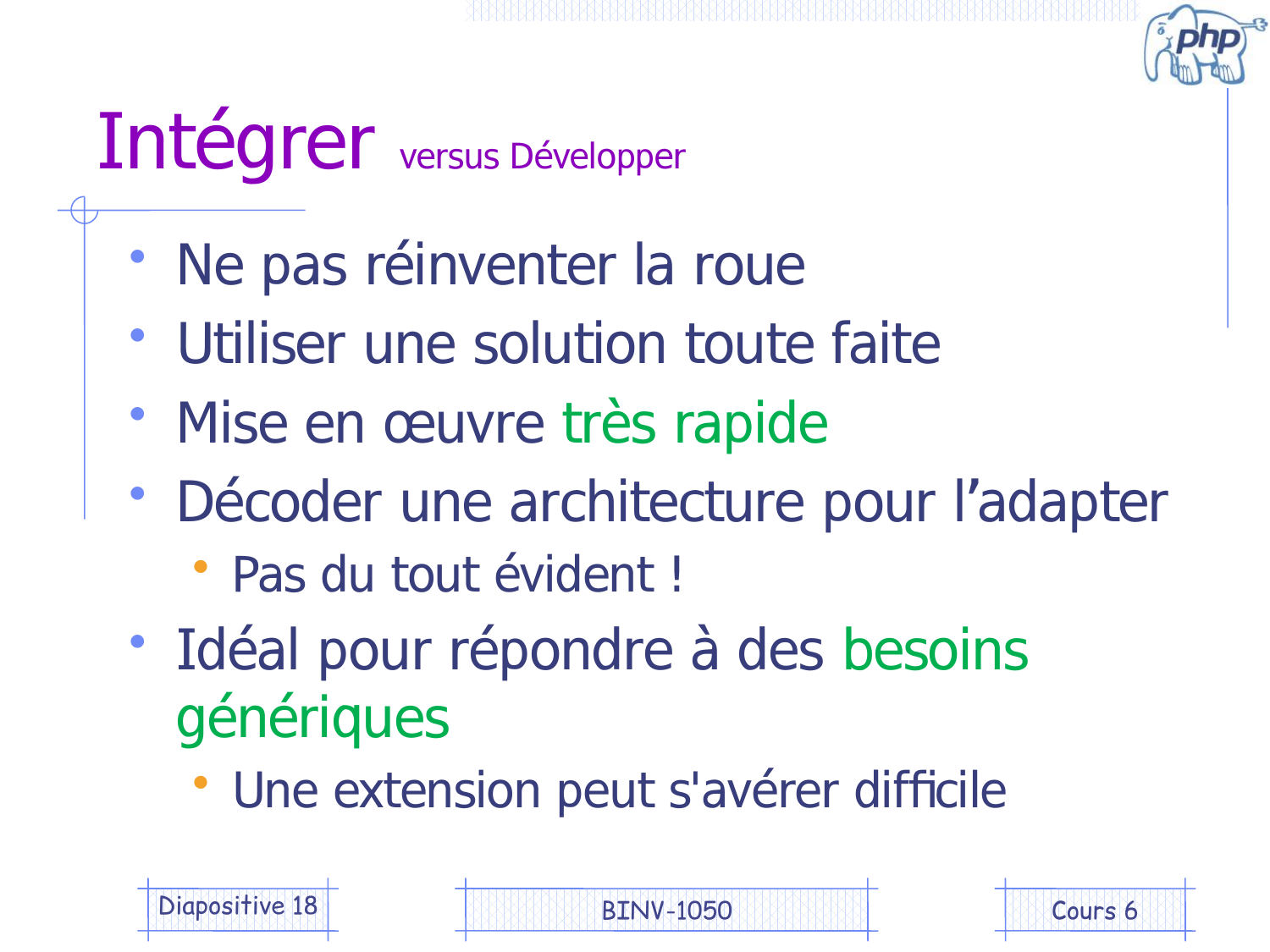

# Intégrer versus Développer
Ne pas réinventer la roue
Utiliser une solution toute faite
Mise en œuvre très rapide
Décoder une architecture pour l’adapter
Pas du tout évident !
Idéal pour répondre à des besoins génériques
Une extension peut s'avérer difficile
Diapositive 18
BINV-1050
Cours 6